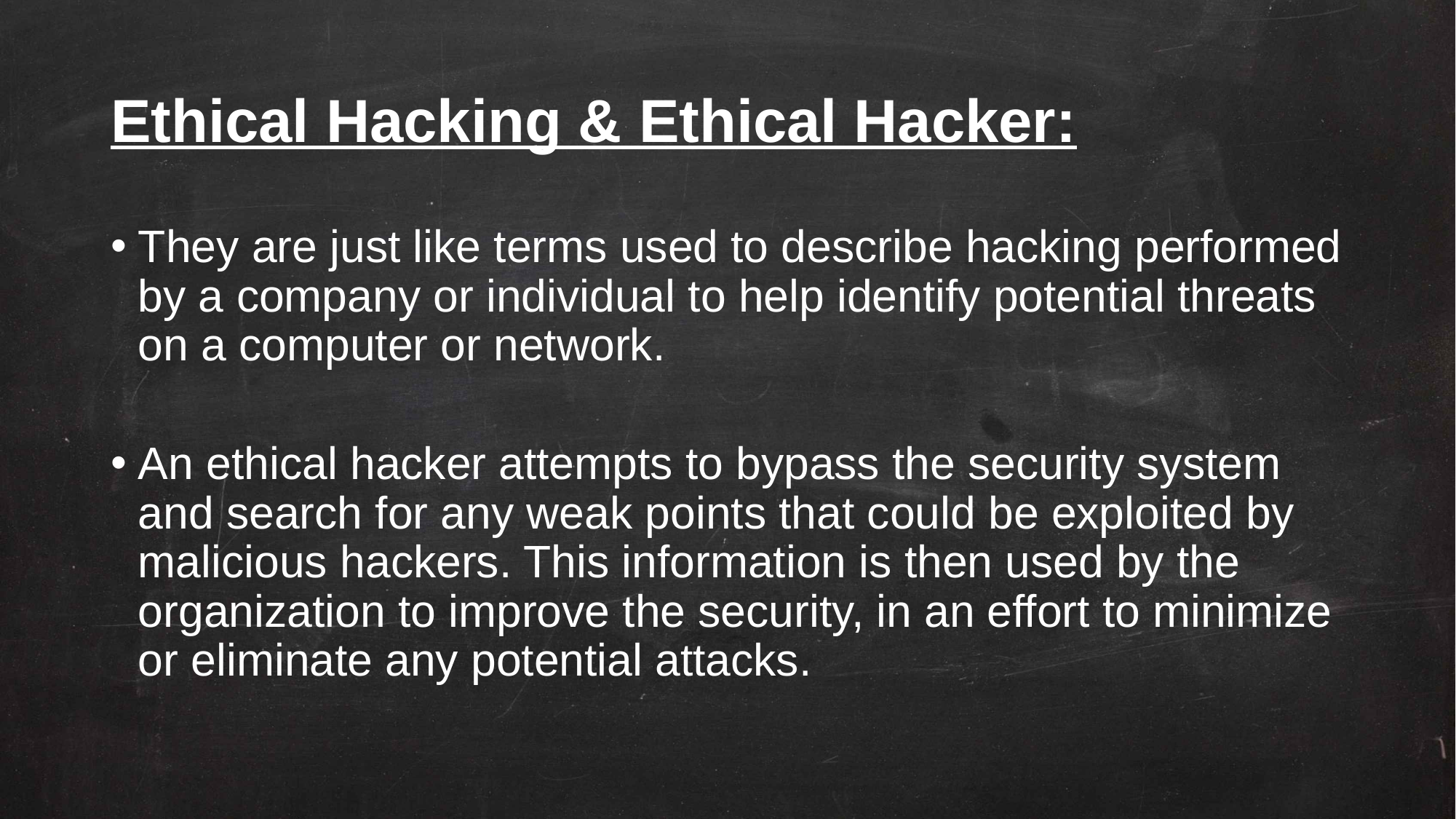

# Ethical Hacking & Ethical Hacker:
They are just like terms used to describe hacking performed by a company or individual to help identify potential threats on a computer or network.
An ethical hacker attempts to bypass the security system and search for any weak points that could be exploited by malicious hackers. This information is then used by the organization to improve the security, in an effort to minimize or eliminate any potential attacks.